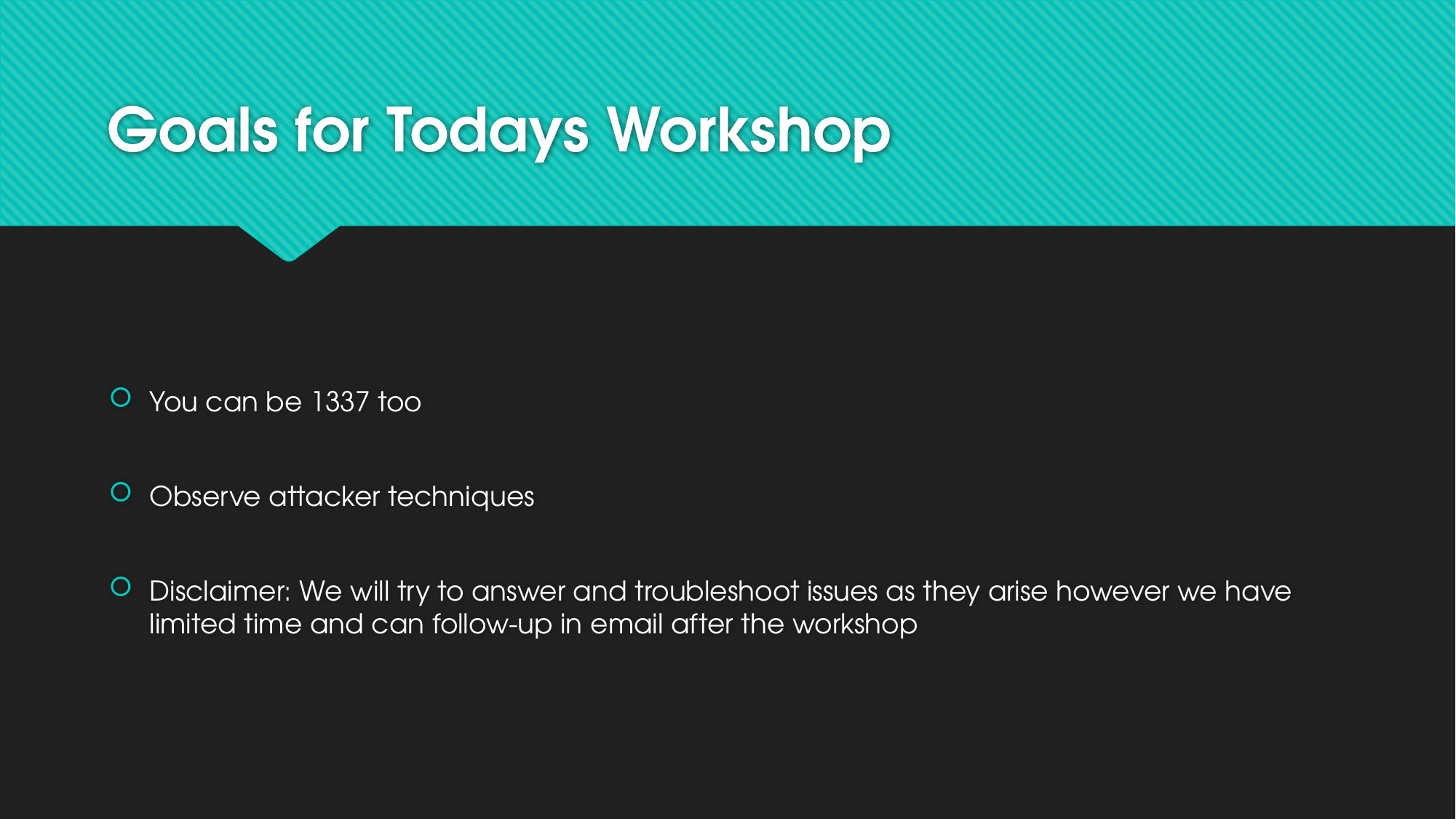

# Goals for Todays Workshop
You can be 1337 too

Observe attacker techniques

Disclaimer: We will try to answer and troubleshoot issues as they arise however we have limited time and can follow-up in email after the workshop